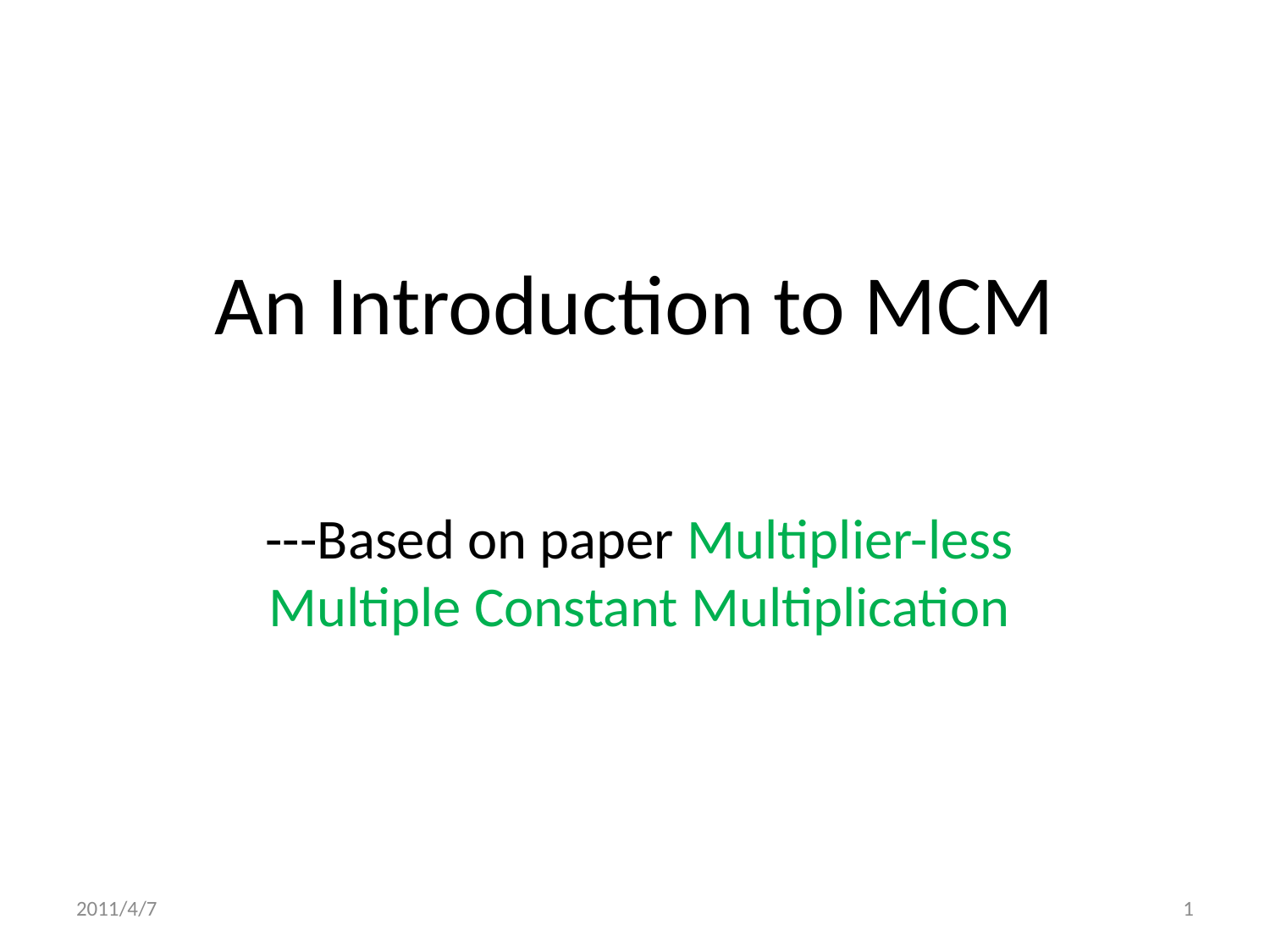

# An Introduction to MCM
---Based on paper Multiplier-less Multiple Constant Multiplication
2011/4/7
1